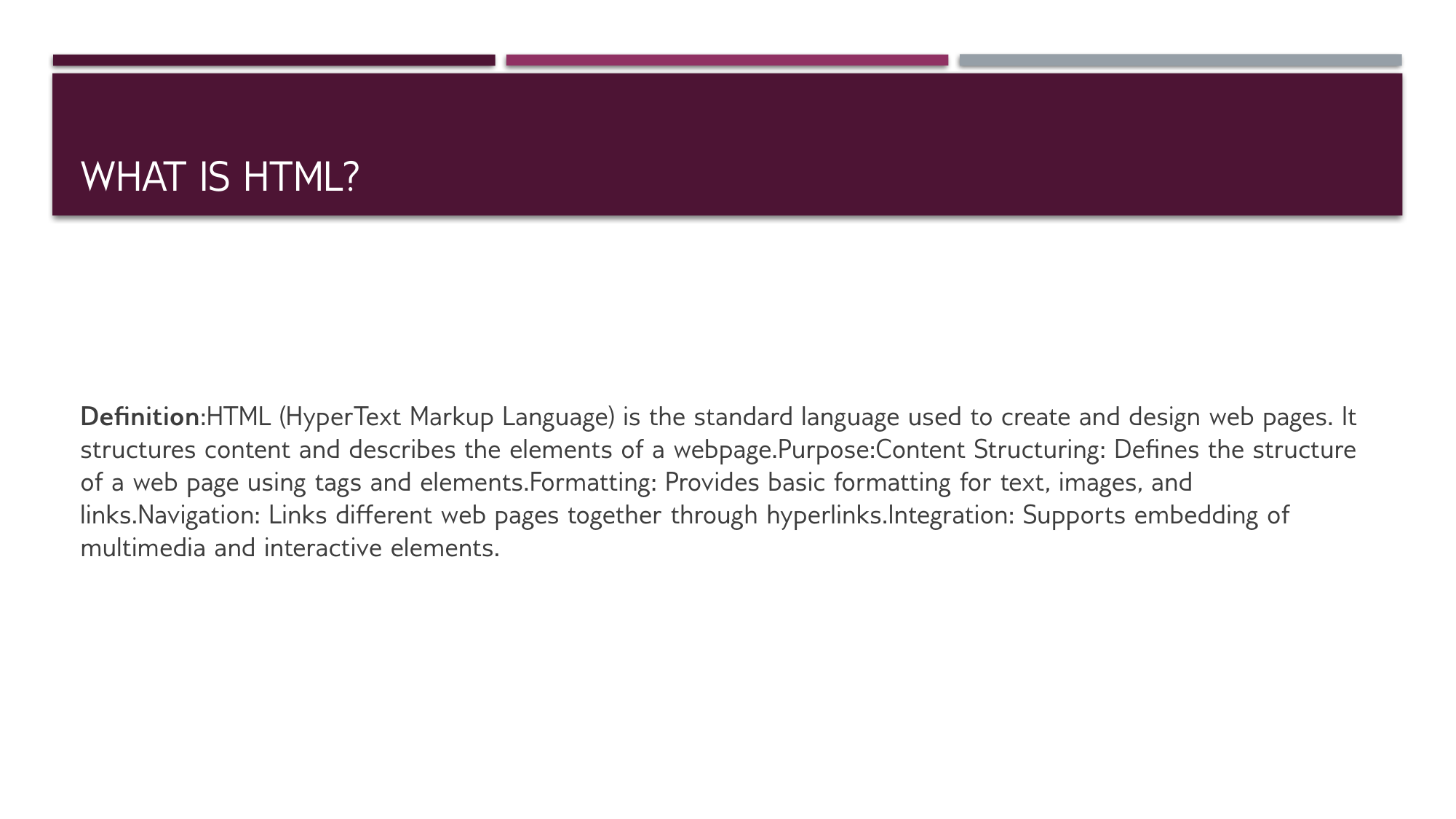

# What is HTML?
Definition:HTML (HyperText Markup Language) is the standard language used to create and design web pages. It structures content and describes the elements of a webpage.Purpose:Content Structuring: Defines the structure of a web page using tags and elements.Formatting: Provides basic formatting for text, images, and links.Navigation: Links different web pages together through hyperlinks.Integration: Supports embedding of multimedia and interactive elements.